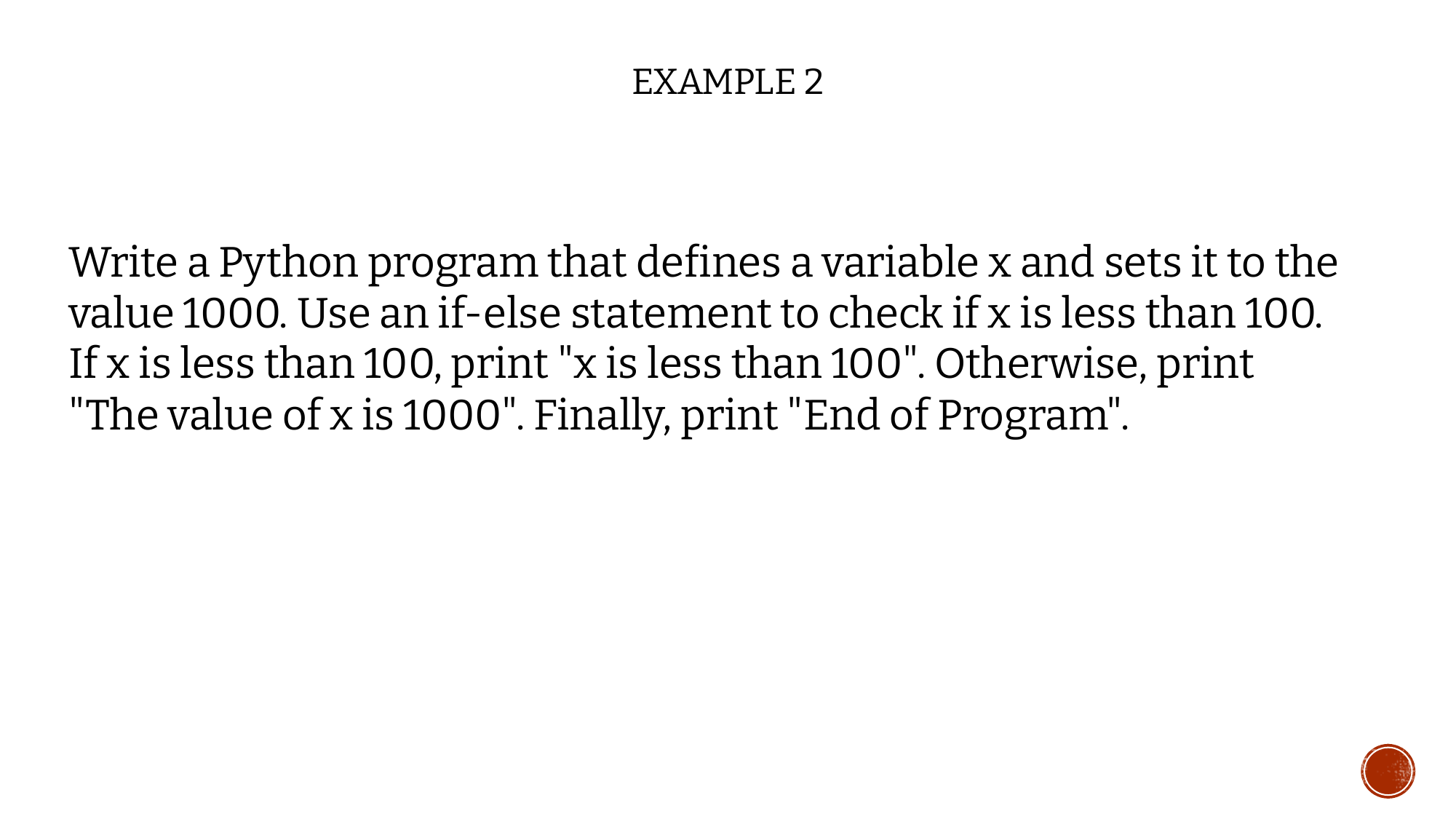

# Example 2
Write a Python program that defines a variable x and sets it to the value 1000. Use an if-else statement to check if x is less than 100. If x is less than 100, print "x is less than 100". Otherwise, print "The value of x is 1000". Finally, print "End of Program".